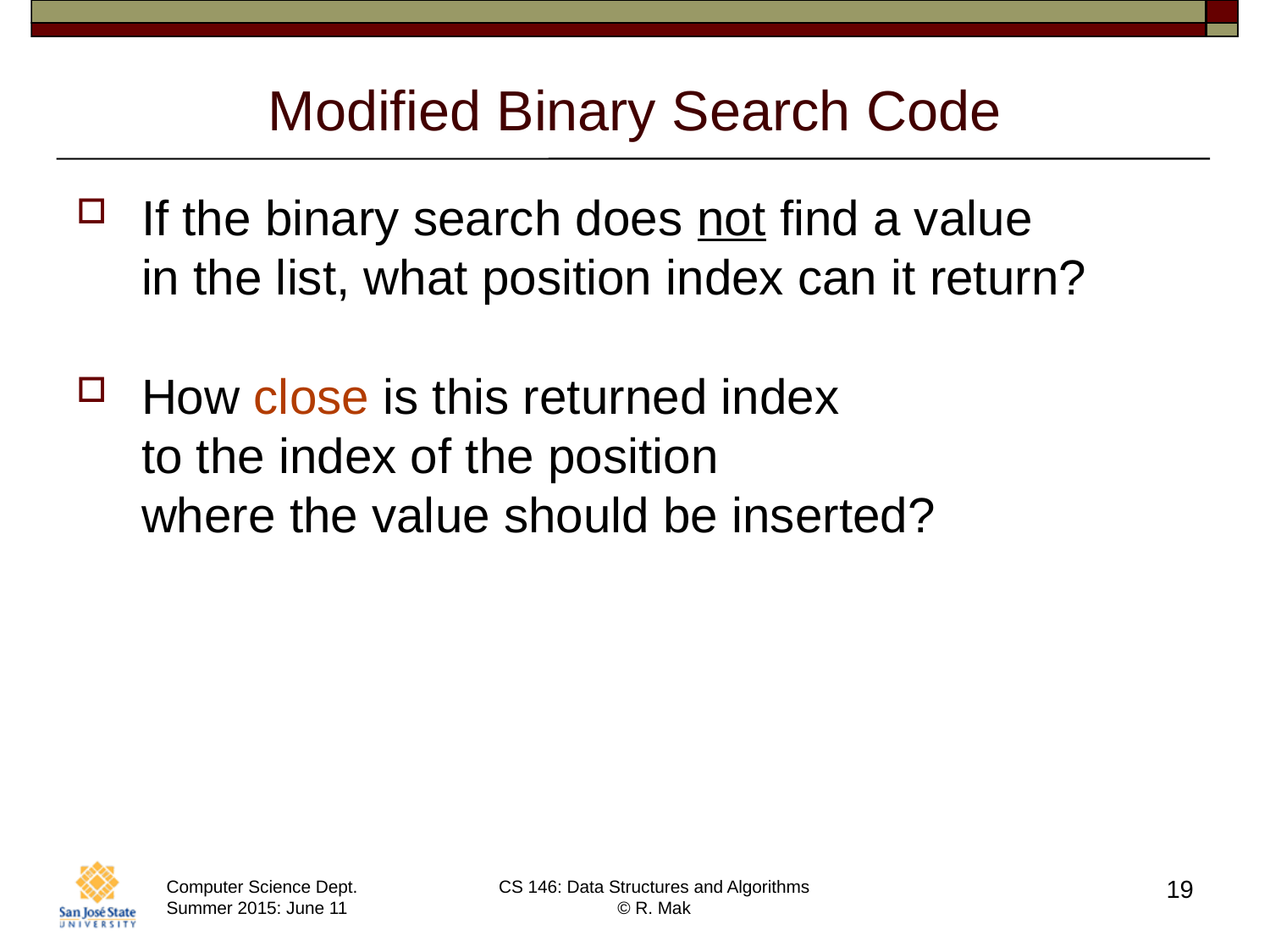

# Modified Binary Search Code
If the binary search does not find a value
in the list, what position index can it return?

How close is this returned index
to the index of the position
where the value should be inserted?
19